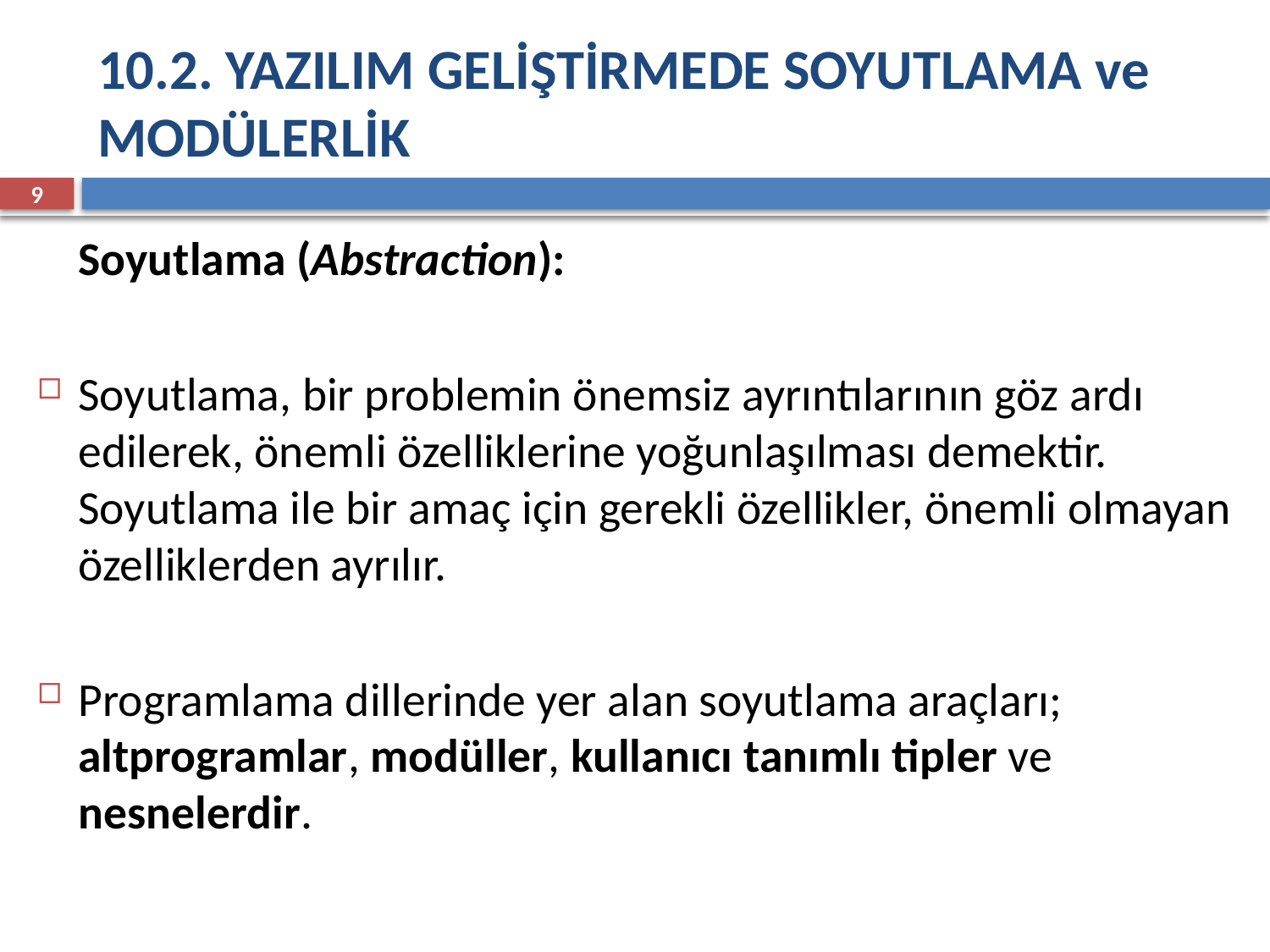

# 10.2. YAZILIM GELİŞTİRMEDE SOYUTLAMA ve MODÜLERLİK
9
	Soyutlama (Abstraction):

Soyutlama, bir problemin önemsiz ayrıntılarının göz ardı edilerek, önemli özelliklerine yoğunlaşılması demektir. Soyutlama ile bir amaç için gerekli özellikler, önemli olmayan özelliklerden ayrılır.

Programlama dillerinde yer alan soyutlama araçları; altprogramlar, modüller, kullanıcı tanımlı tipler ve nesnelerdir.